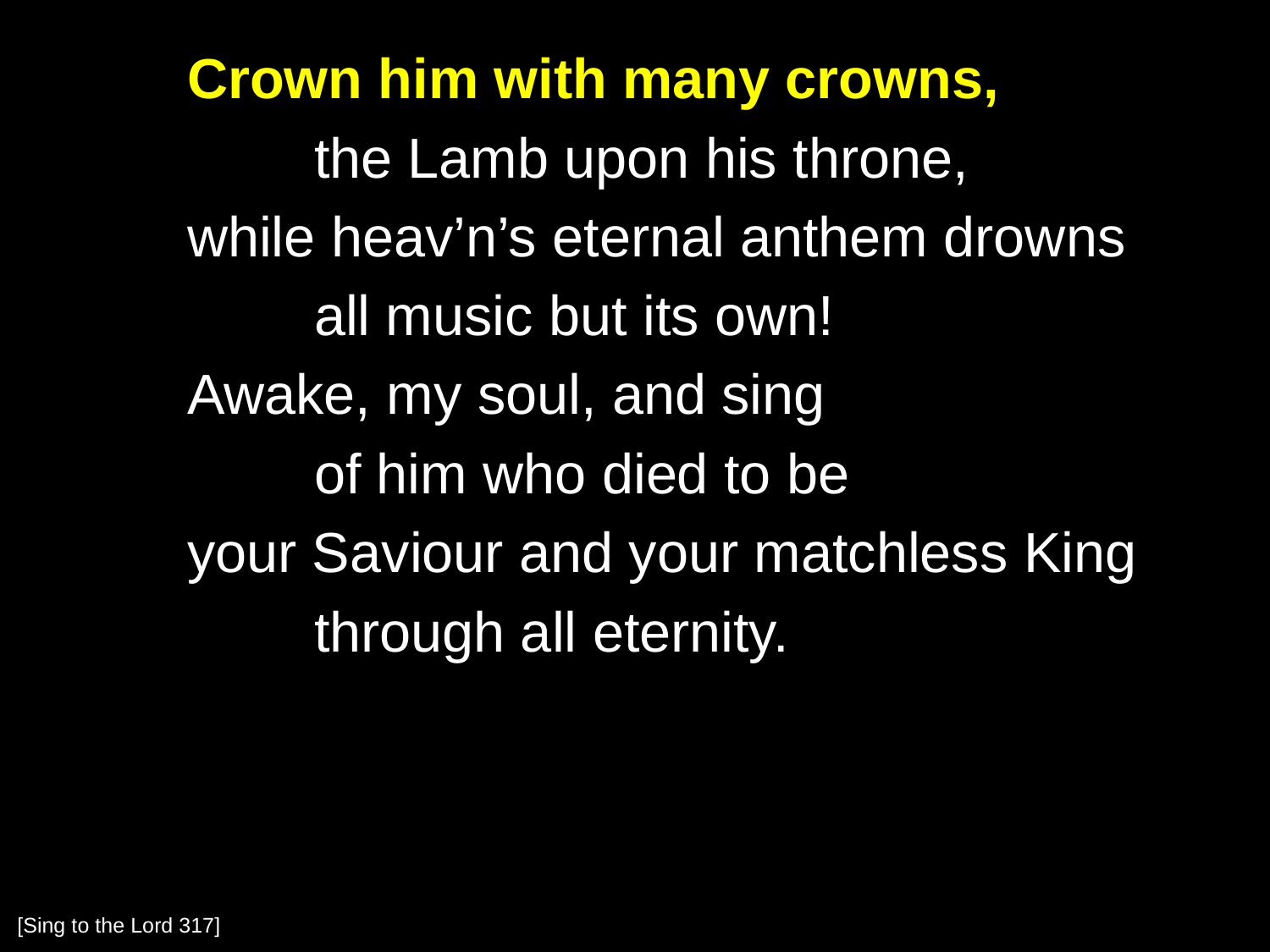

Crown him with many crowns,
		the Lamb upon his throne,
	while heav’n’s eternal anthem drowns
		all music but its own!
	Awake, my soul, and sing
		of him who died to be
	your Saviour and your matchless King
		through all eternity.
[Sing to the Lord 317]